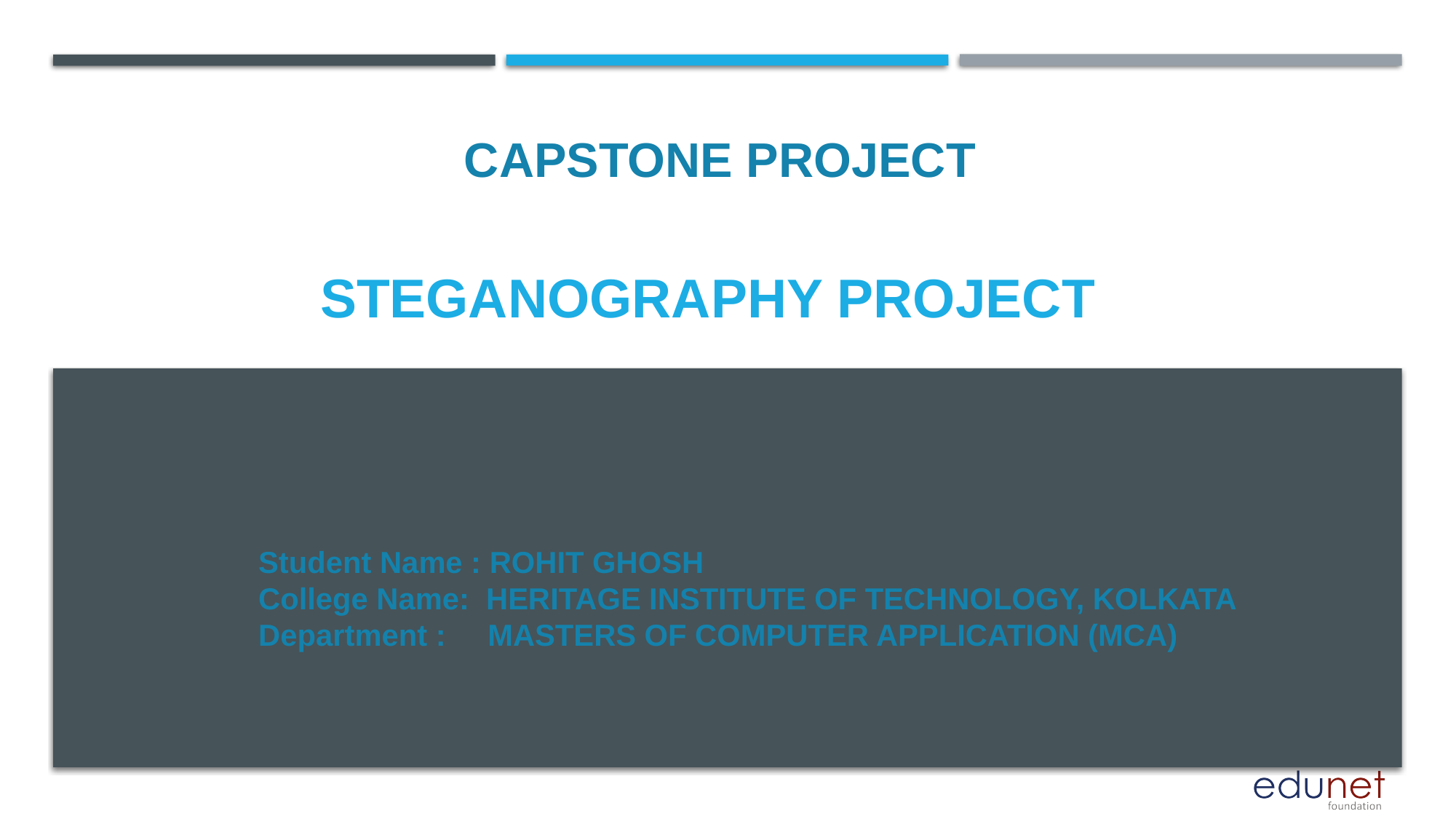

CAPSTONE PROJECT
# STEGANOGRAPHY PROJECT
Student Name : ROHIT GHOSH
College Name:  HERITAGE INSTITUTE OF TECHNOLOGY, KOLKATA
Department :     MASTERS OF COMPUTER APPLICATION (MCA)